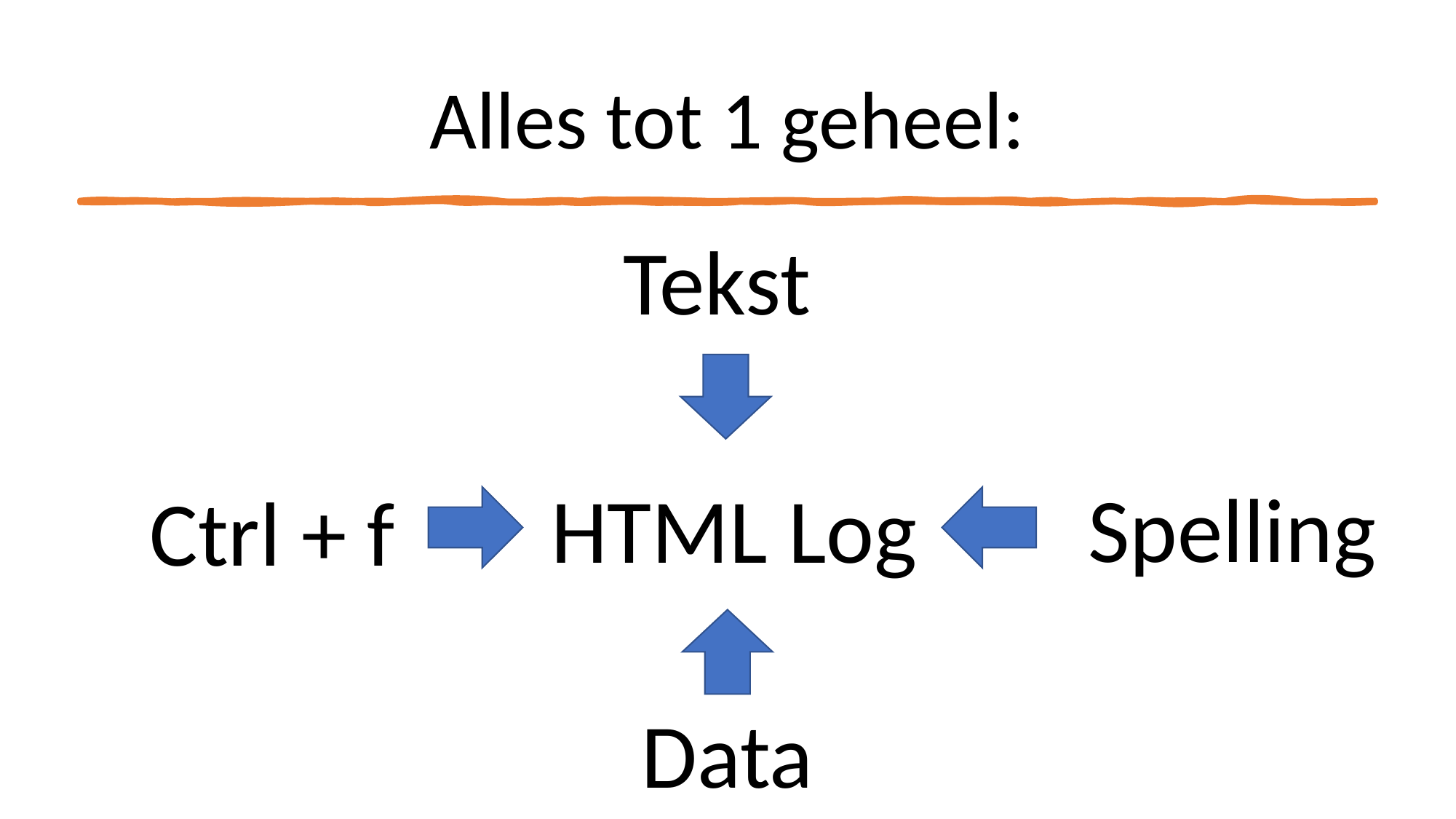

Alles tot 1 geheel:

Tekst

Spelling
HTML Log
Ctrl + f

Data